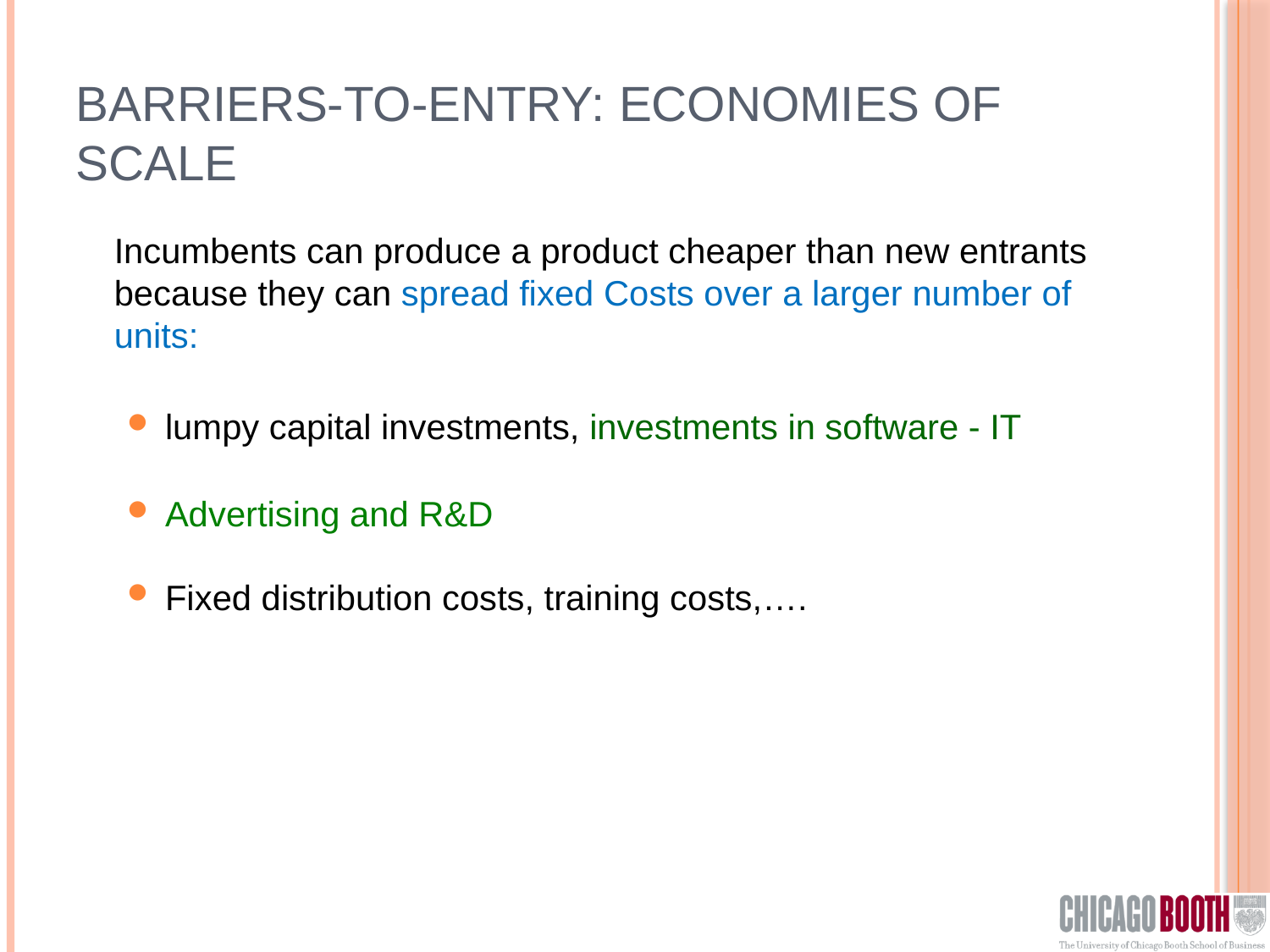

# Barriers-to-Entry: Economies of Scale
	Incumbents can produce a product cheaper than new entrants because they can spread fixed Costs over a larger number of units:
lumpy capital investments, investments in software - IT
Advertising and R&D
Fixed distribution costs, training costs,….